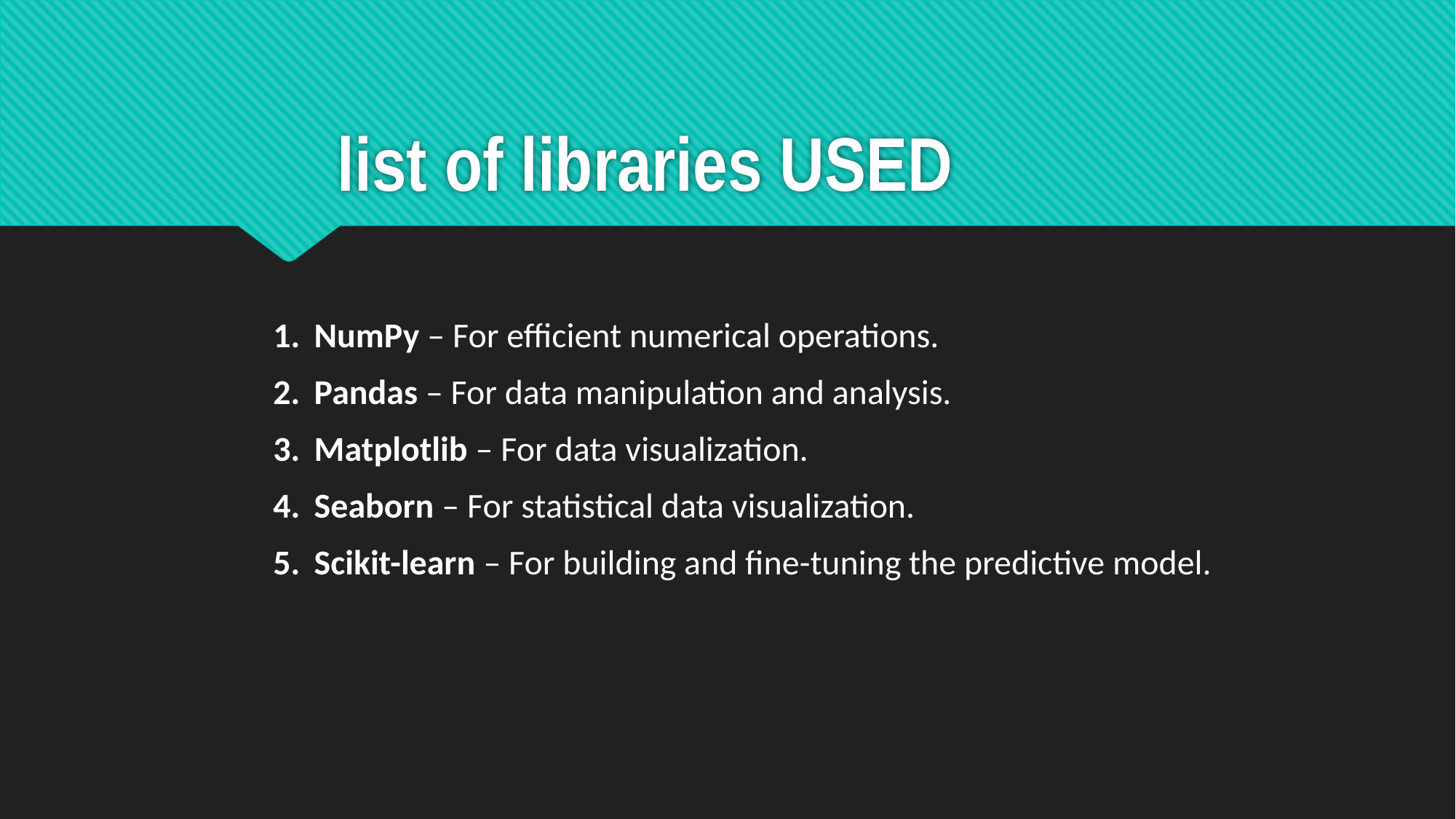

# list of libraries USED
NumPy – For efficient numerical operations.
Pandas – For data manipulation and analysis.
Matplotlib – For data visualization.
Seaborn – For statistical data visualization.
Scikit-learn – For building and fine-tuning the predictive model.